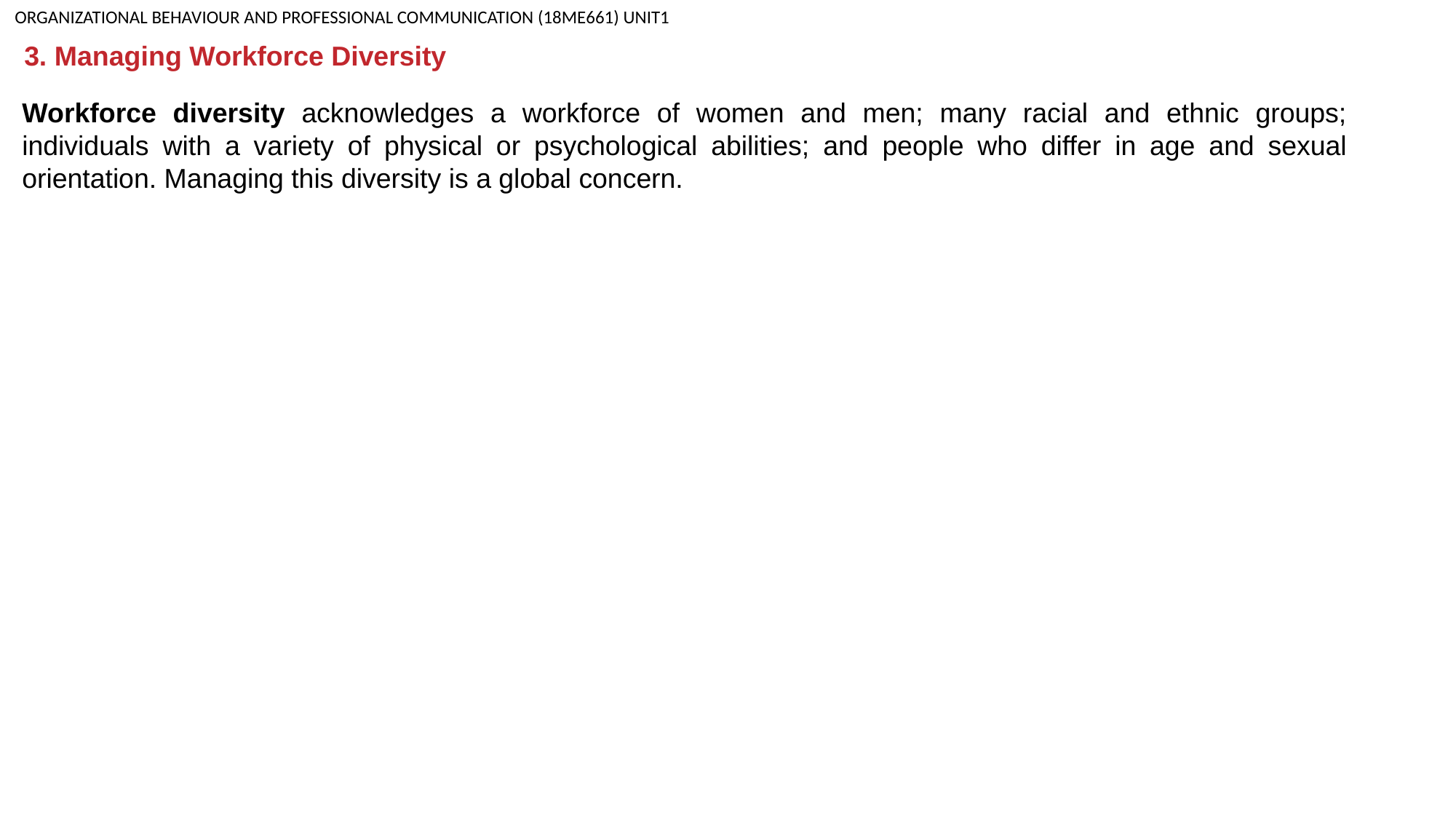

ORGANIZATIONAL BEHAVIOUR AND PROFESSIONAL COMMUNICATION (18ME661) UNIT1
3. Managing Workforce Diversity
Workforce diversity acknowledges a workforce of women and men; many racial and ethnic groups; individuals with a variety of physical or psychological abilities; and people who differ in age and sexual orientation. Managing this diversity is a global concern.